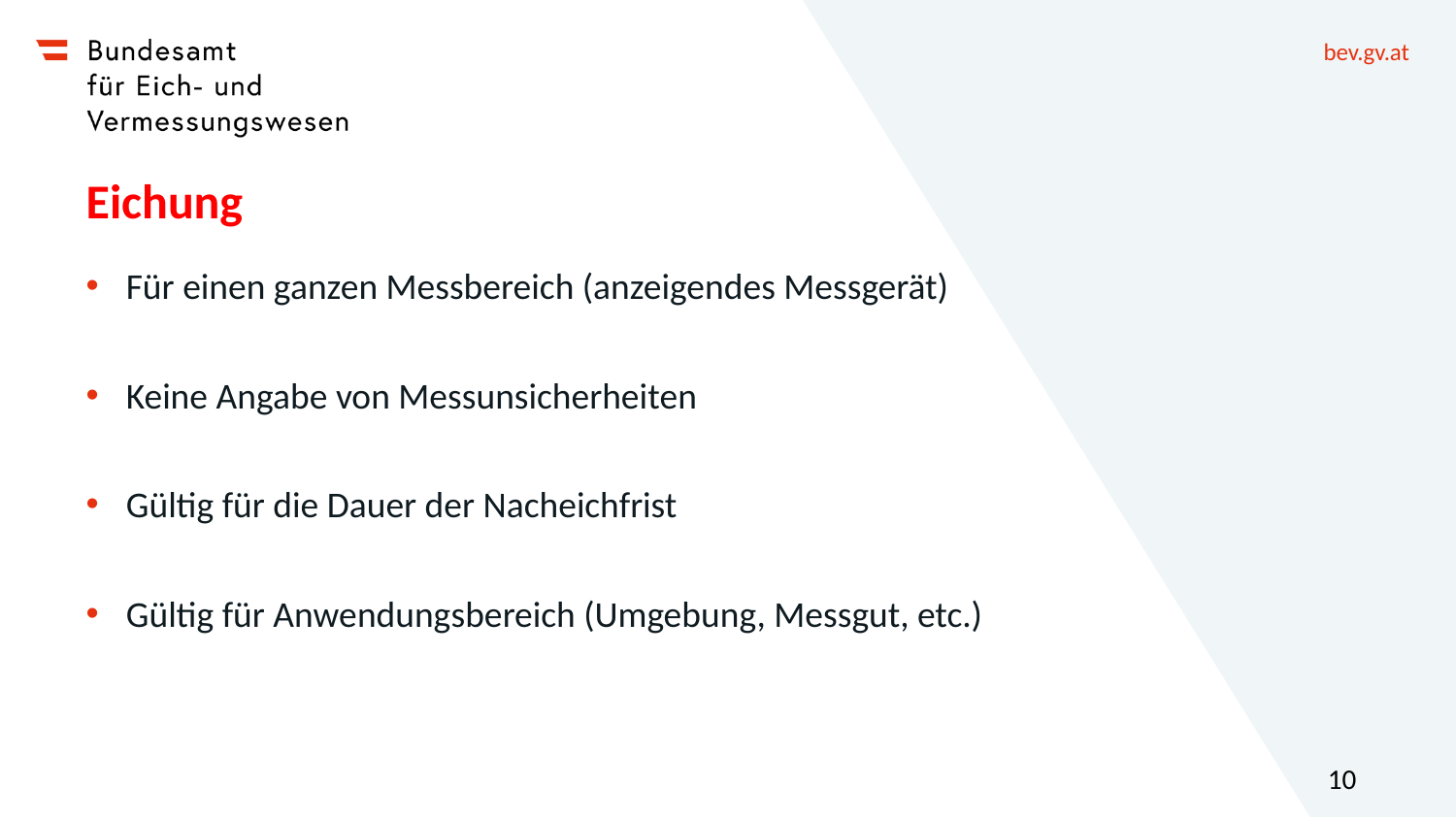

# Eichung
Für einen ganzen Messbereich (anzeigendes Messgerät)
Keine weitere Null
Keine Angabe von Messunsicherheiten
Muss aus
Gültig für die Dauer der Nacheichfrist
Keine weitere Arbeit –
Gültig für Anwendungsbereich (Umgebung, Messgut, etc.)
Keine weitere Arbeit –
10